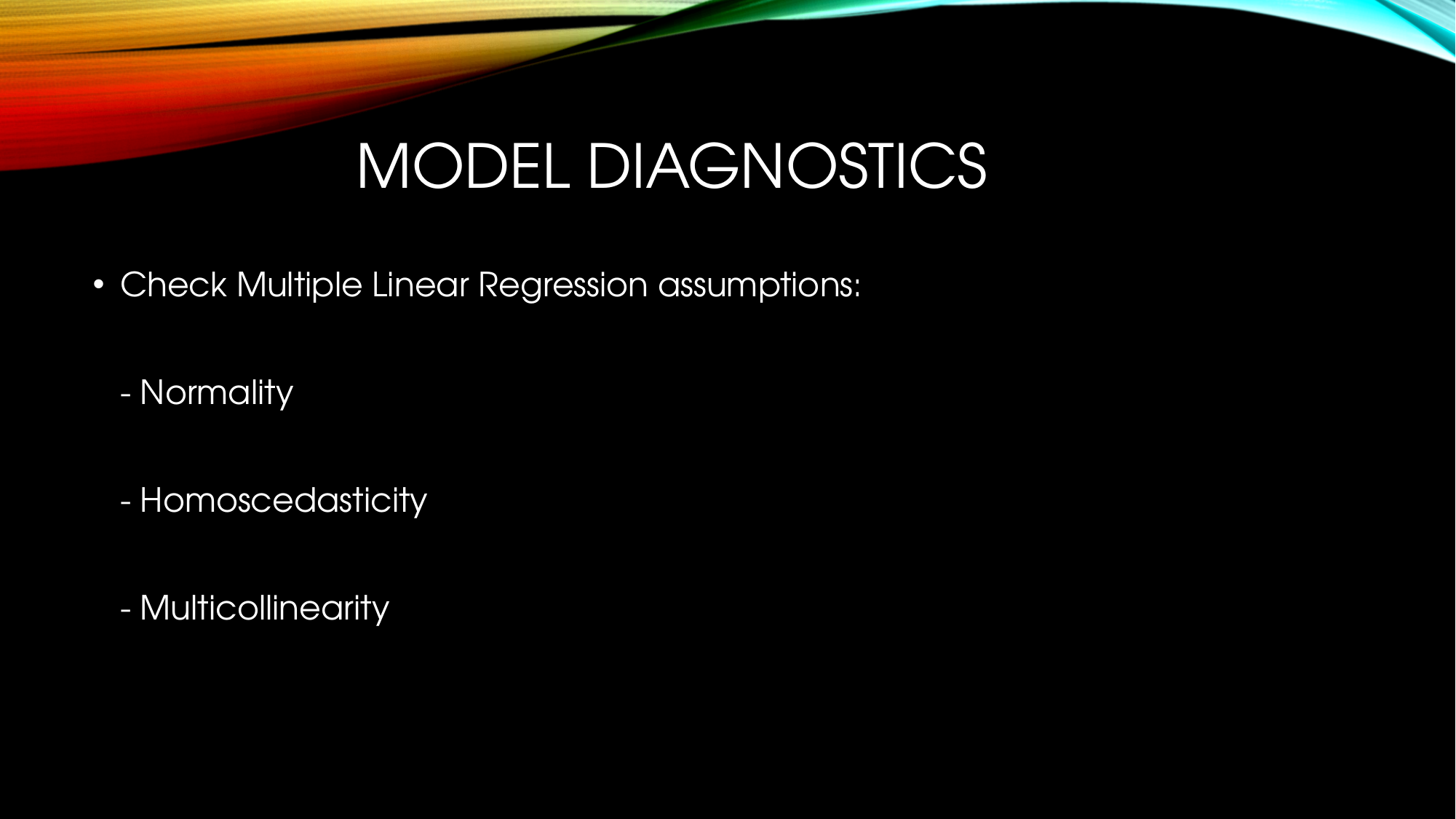

# Model Diagnostics
Check Multiple Linear Regression assumptions:
- Normality
- Homoscedasticity
- Multicollinearity